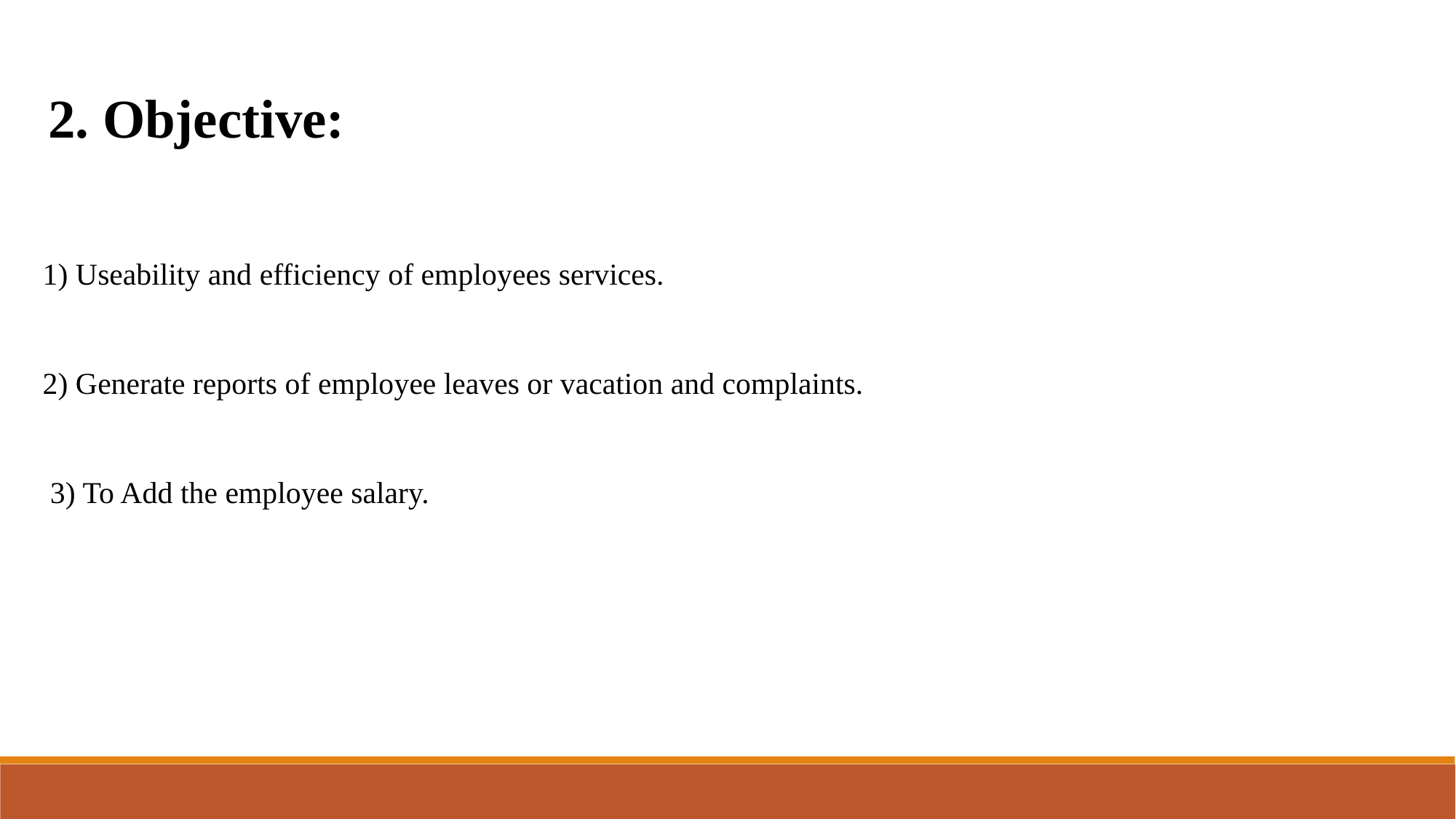

2. Objective:

1) Useability and efficiency of employees services.

2) Generate reports of employee leaves or vacation and complaints.

 3) To Add the employee salary.